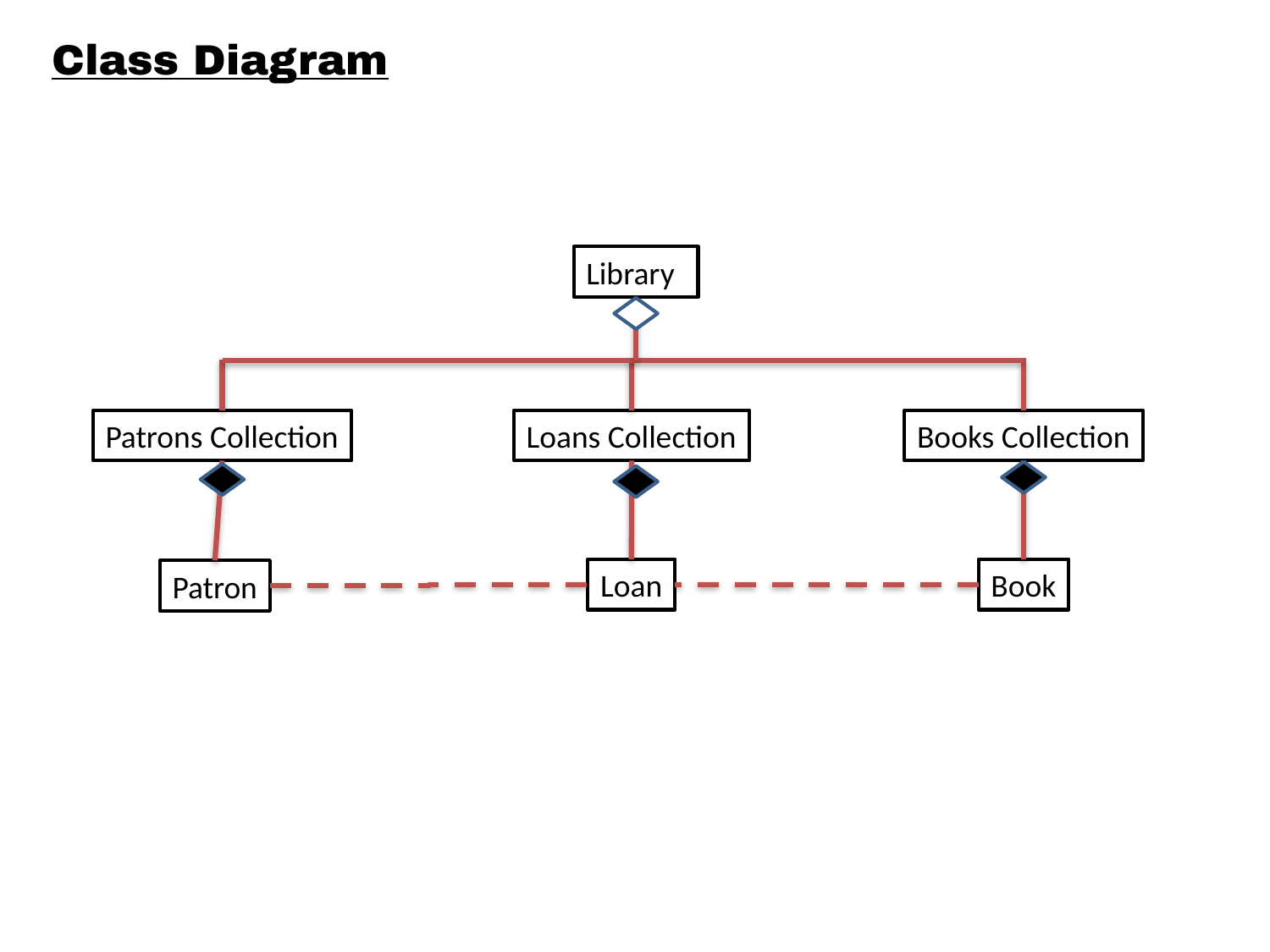

Class Diagram
Library

Patrons Collection
Loans Collection
Books Collection

Loan
Book
Patron